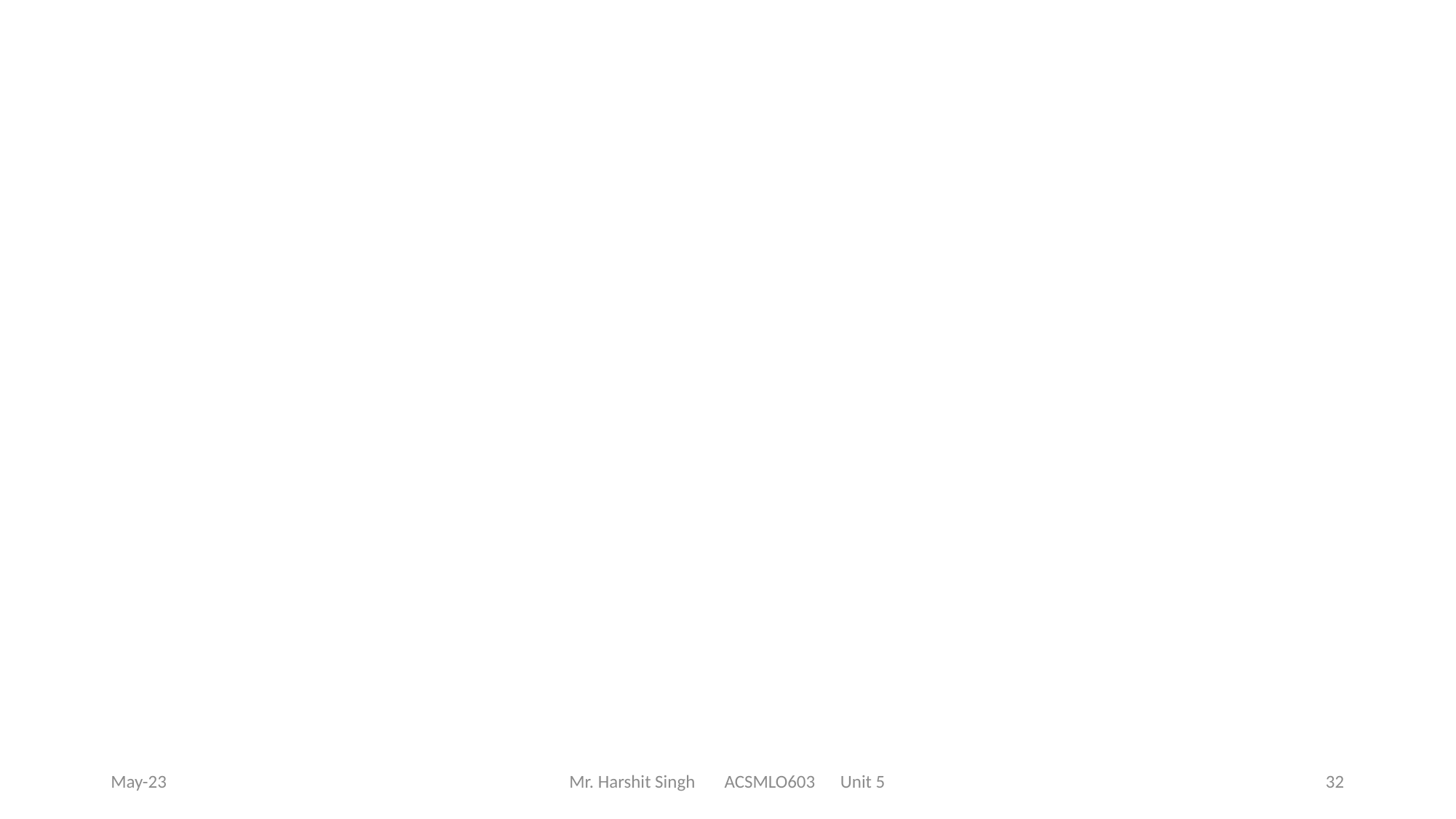

May-23
Mr. Harshit Singh       ACSMLO603      Unit 5
32